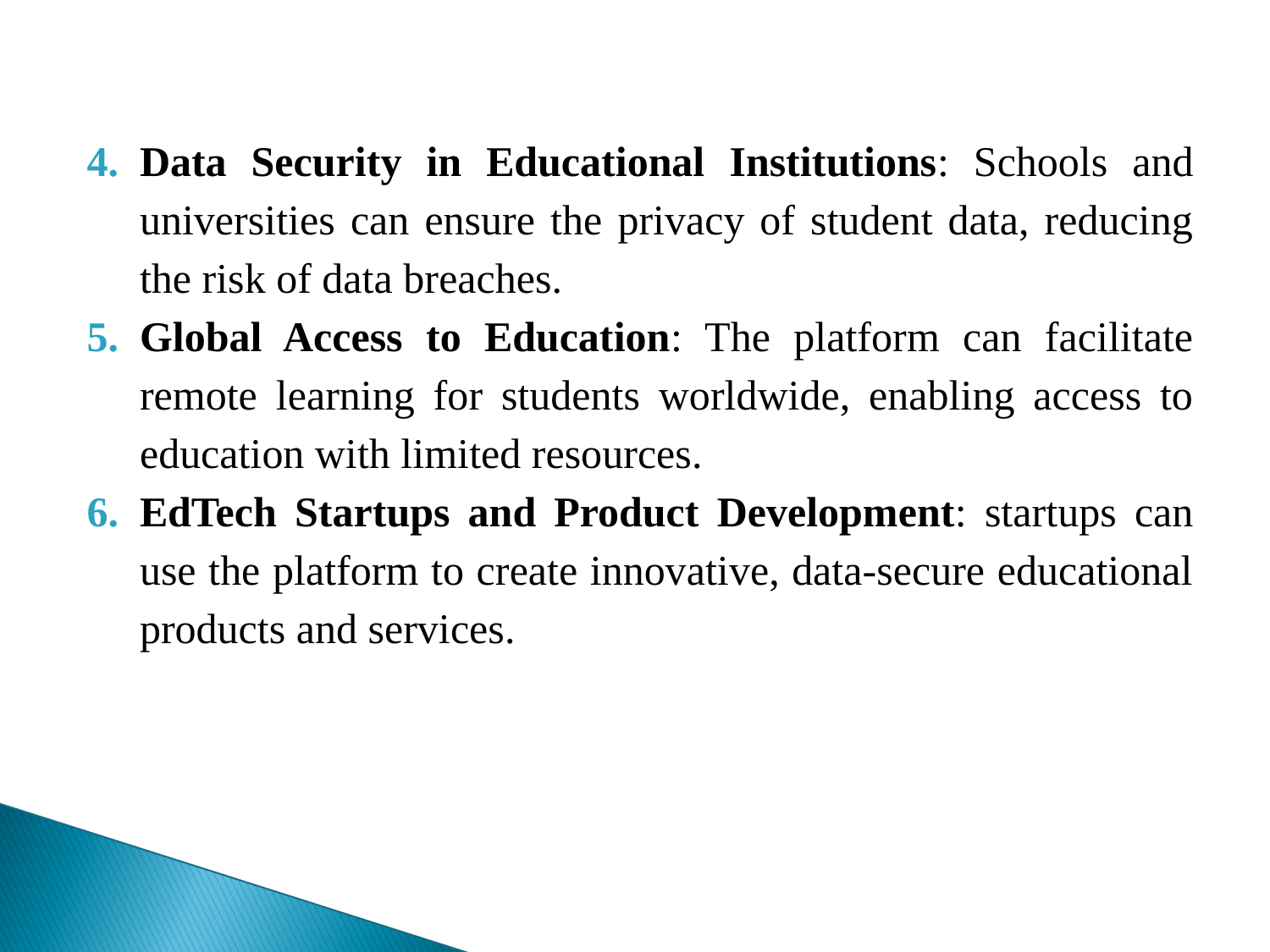

Data Security in Educational Institutions: Schools and universities can ensure the privacy of student data, reducing the risk of data breaches.
Global Access to Education: The platform can facilitate remote learning for students worldwide, enabling access to education with limited resources.
EdTech Startups and Product Development: startups can use the platform to create innovative, data-secure educational products and services.